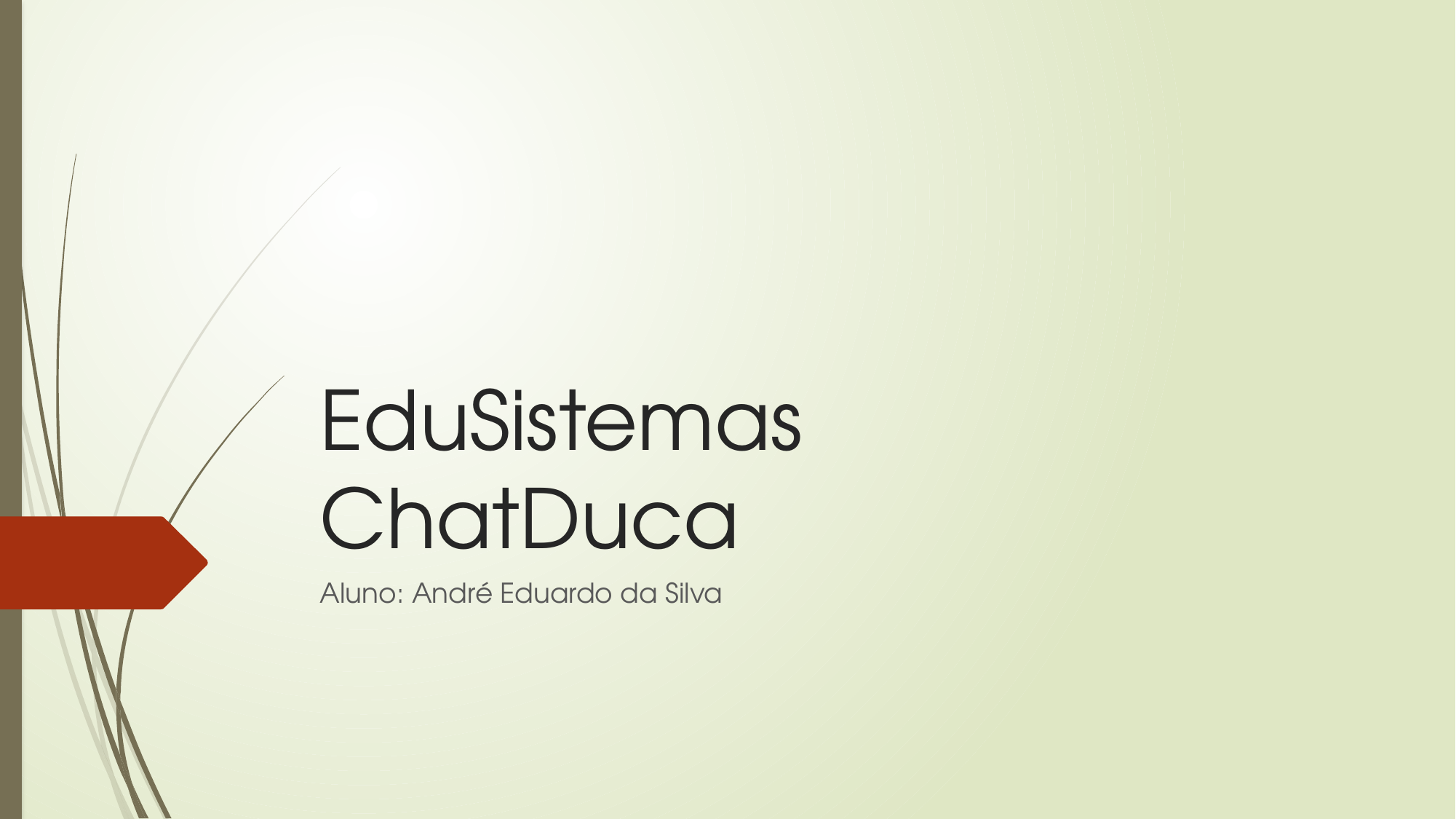

# EduSistemas ChatDuca
Aluno: André Eduardo da Silva